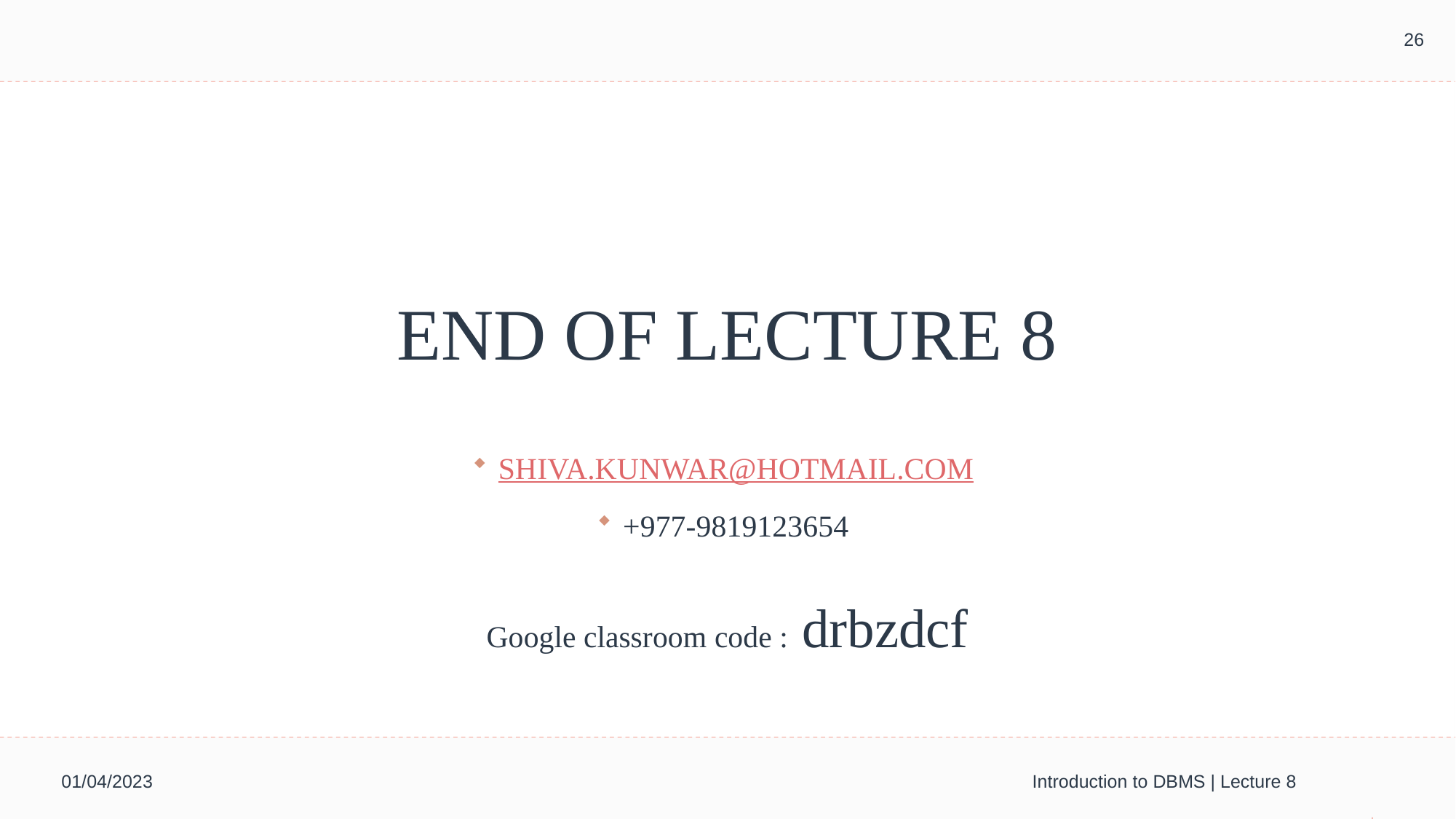

26
# END OF LECTURE 8

SHIVA.KUNWAR@HOTMAIL.COM
+977-9819123654

Google classroom code : drbzdcf
01/04/2023
Introduction to DBMS | Lecture 8